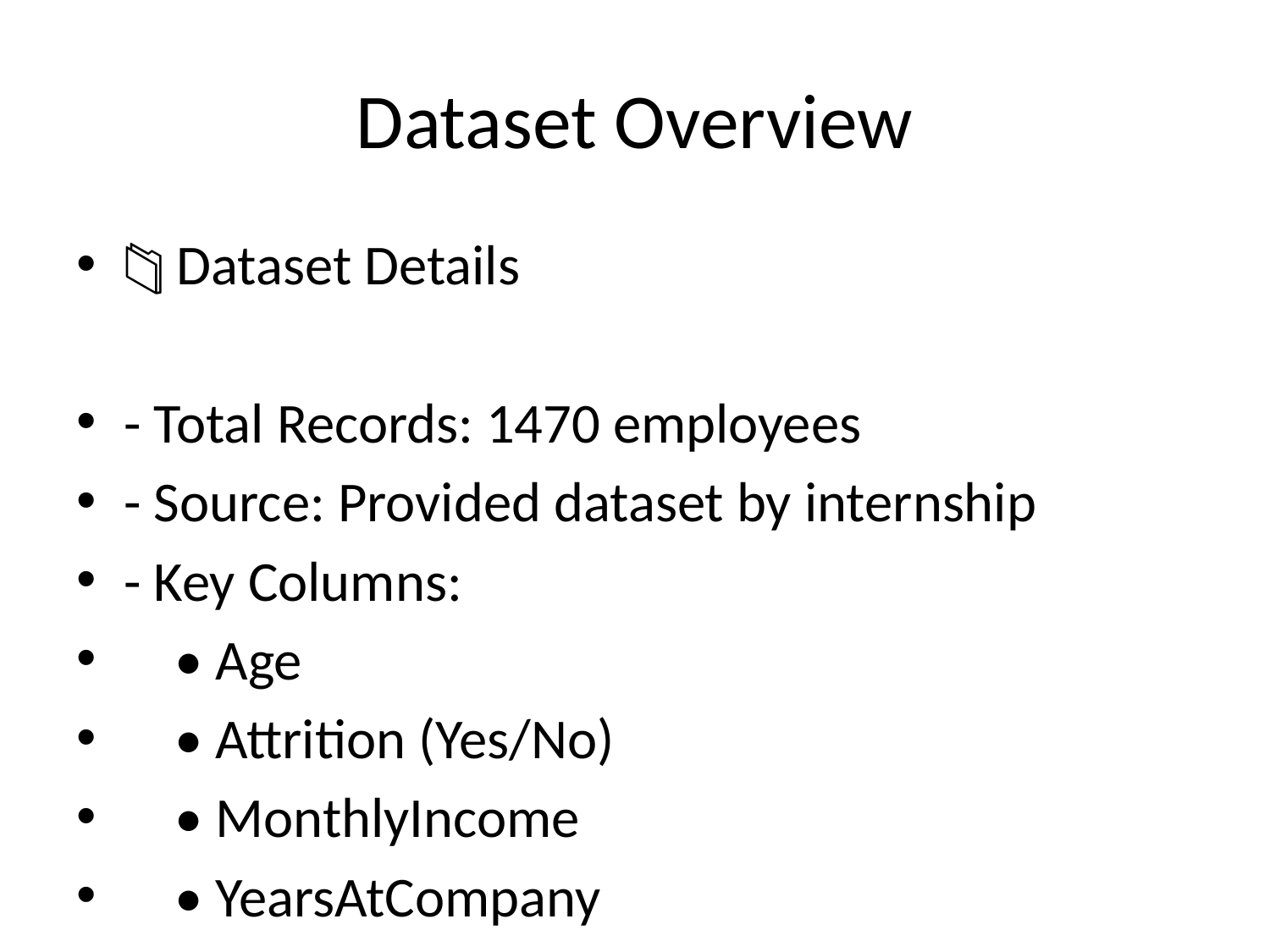

# Dataset Overview
📁 Dataset Details

- Total Records: 1470 employees
- Source: Provided dataset by internship
- Key Columns:
    • Age
    • Attrition (Yes/No)
    • MonthlyIncome
    • YearsAtCompany
    • Department, JobRole, Gender, etc.